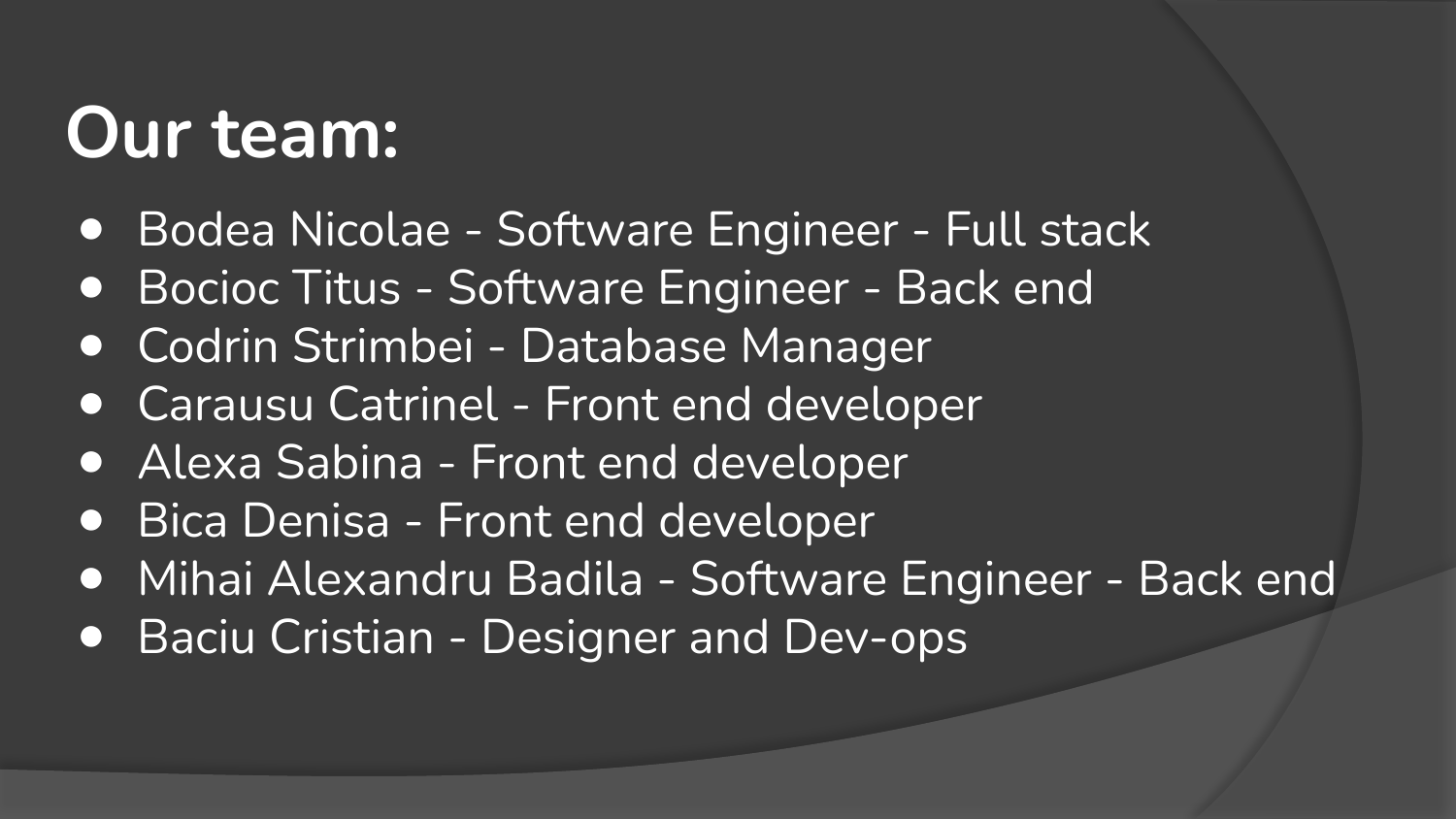

# Our team:
Bodea Nicolae - Software Engineer - Full stack
Bocioc Titus - Software Engineer - Back end
Codrin Strimbei - Database Manager
Carausu Catrinel - Front end developer
Alexa Sabina - Front end developer
Bica Denisa - Front end developer
Mihai Alexandru Badila - Software Engineer - Back end
Baciu Cristian - Designer and Dev-ops